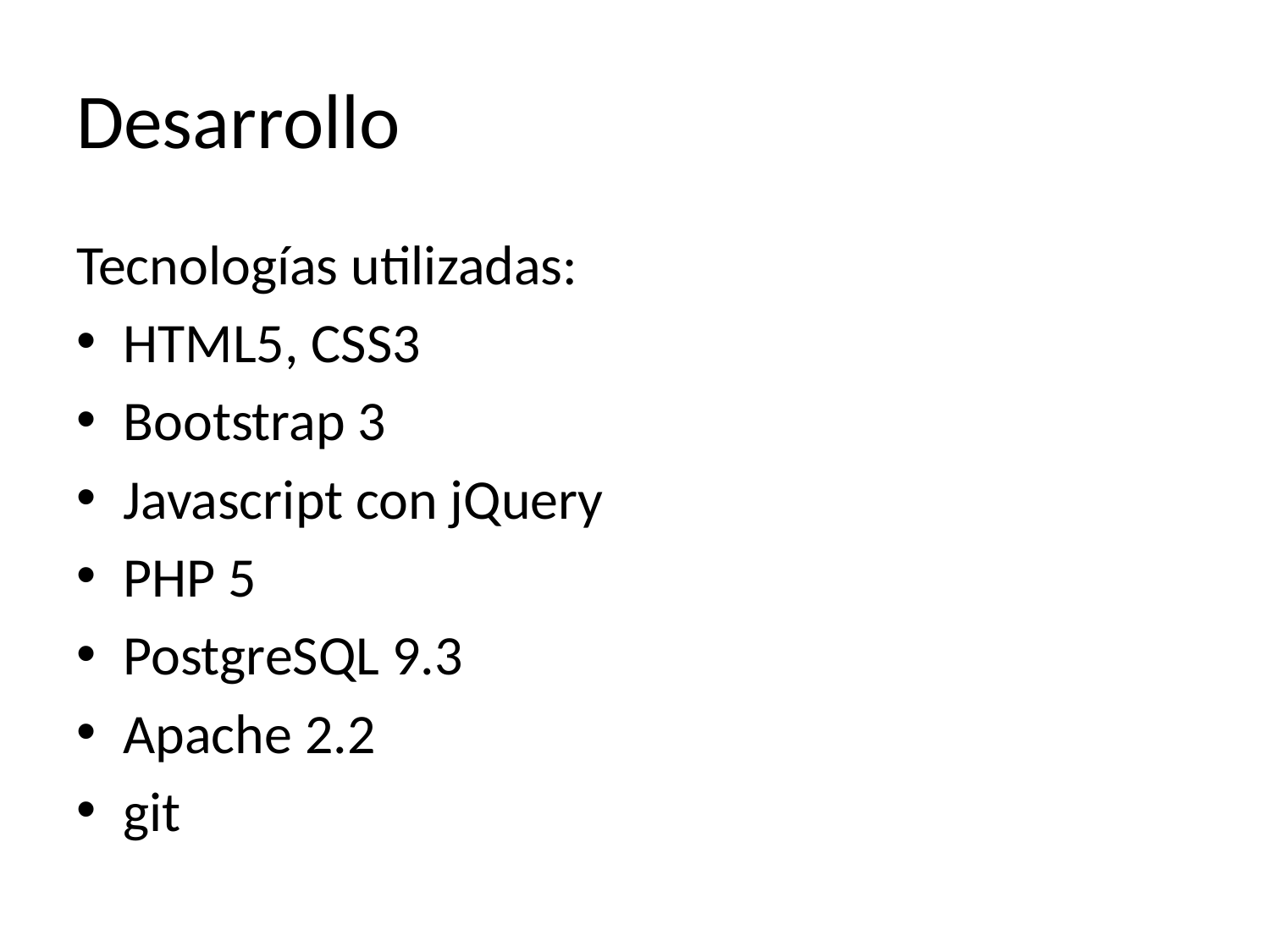

# Desarrollo
Tecnologías utilizadas:
HTML5, CSS3
Bootstrap 3
Javascript con jQuery
PHP 5
PostgreSQL 9.3
Apache 2.2
git